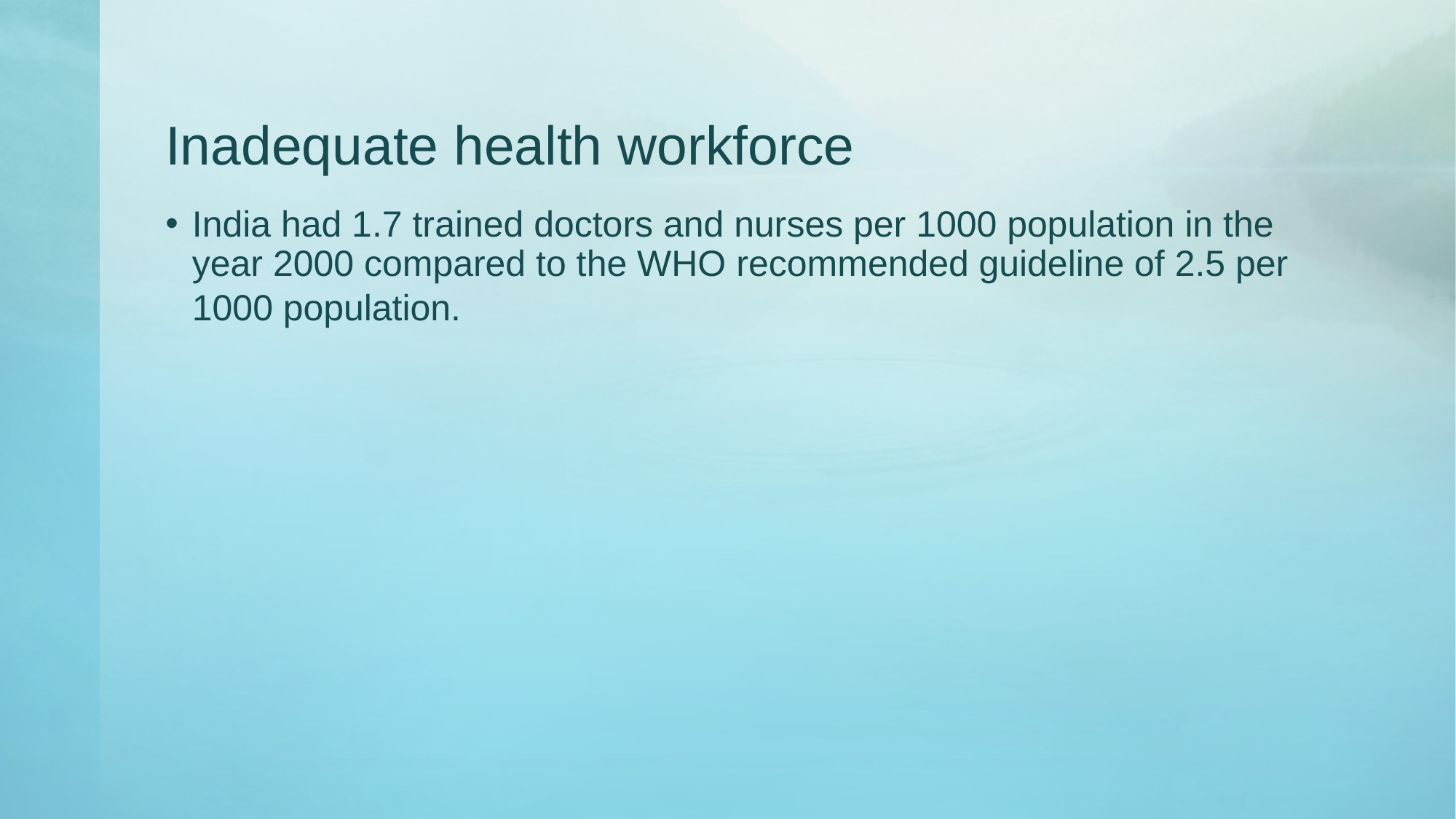

# Inadequate health workforce
India had 1.7 trained doctors and nurses per 1000 population in the year 2000 compared to the WHO recommended guideline of 2.5 per 1000 population.